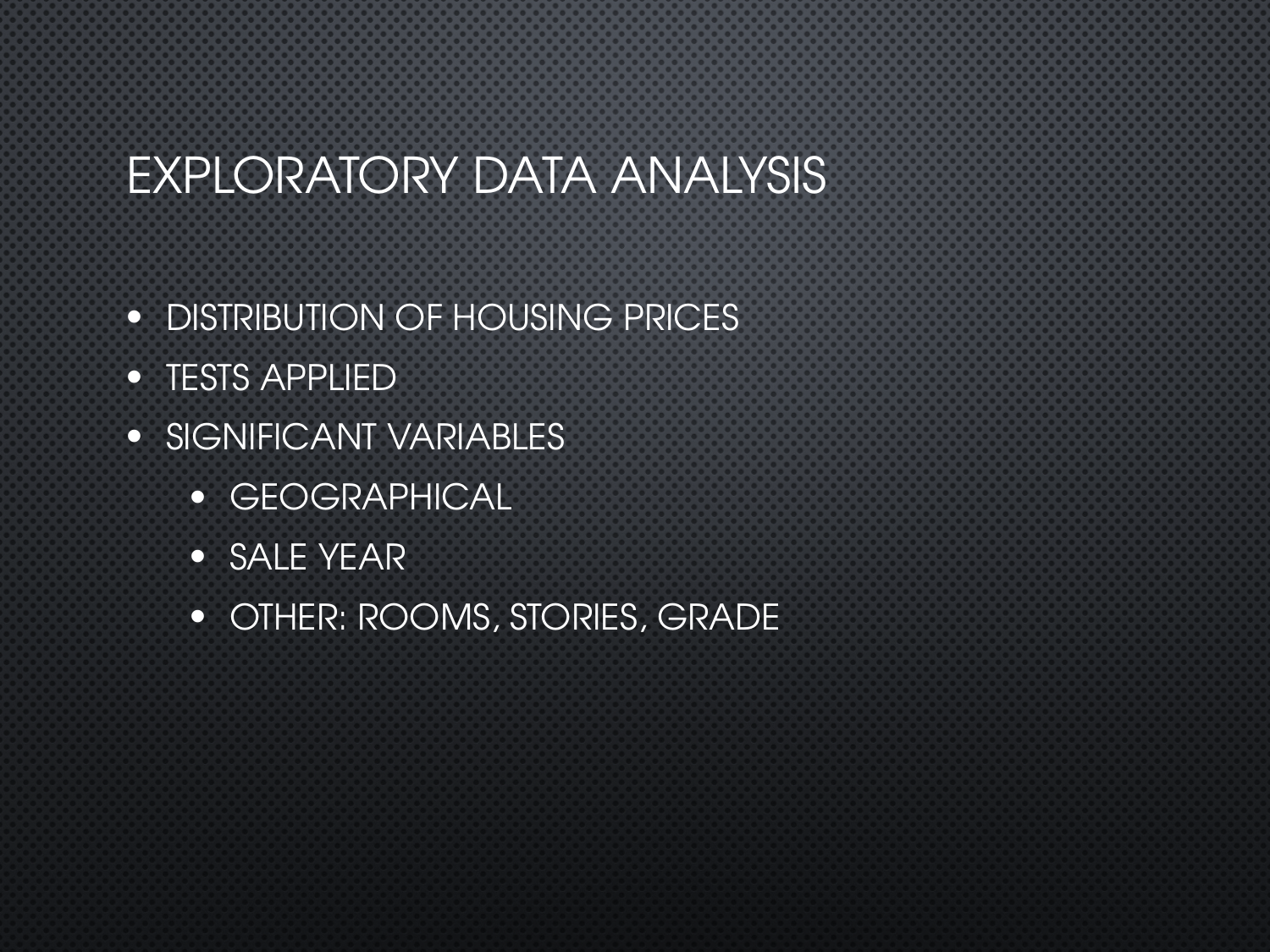

# Exploratory data analysis
Distribution of housing prices
Tests applied
Significant variables
Geographical
Sale year
Other: rooms, stories, grade